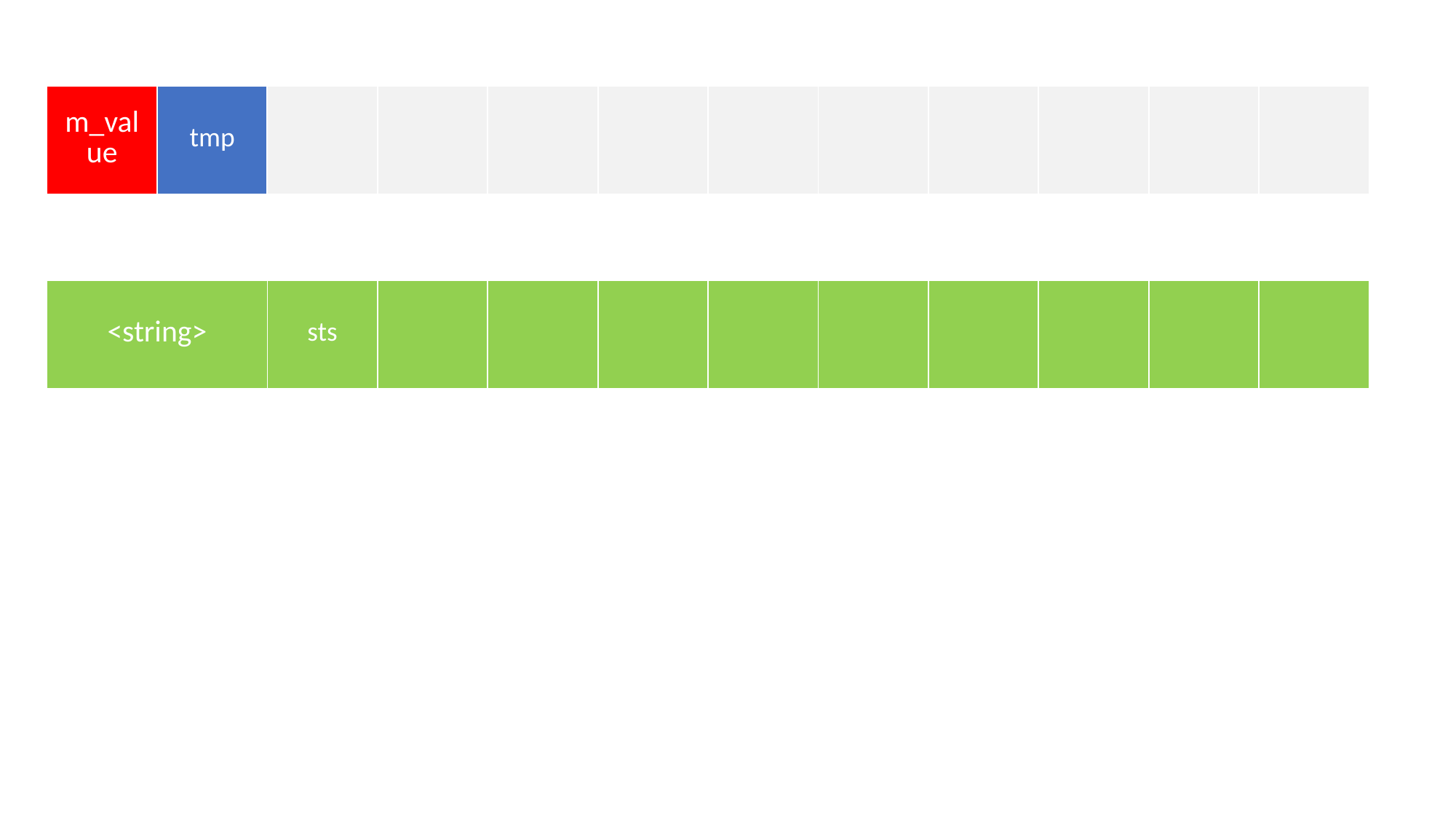

| m\_value | tmp |  |  |  |  |  |  |  |  |  |  |
| --- | --- | --- | --- | --- | --- | --- | --- | --- | --- | --- | --- |
| <string> | sts |  |  |  |  |  |  |  |  |  |
| --- | --- | --- | --- | --- | --- | --- | --- | --- | --- | --- |